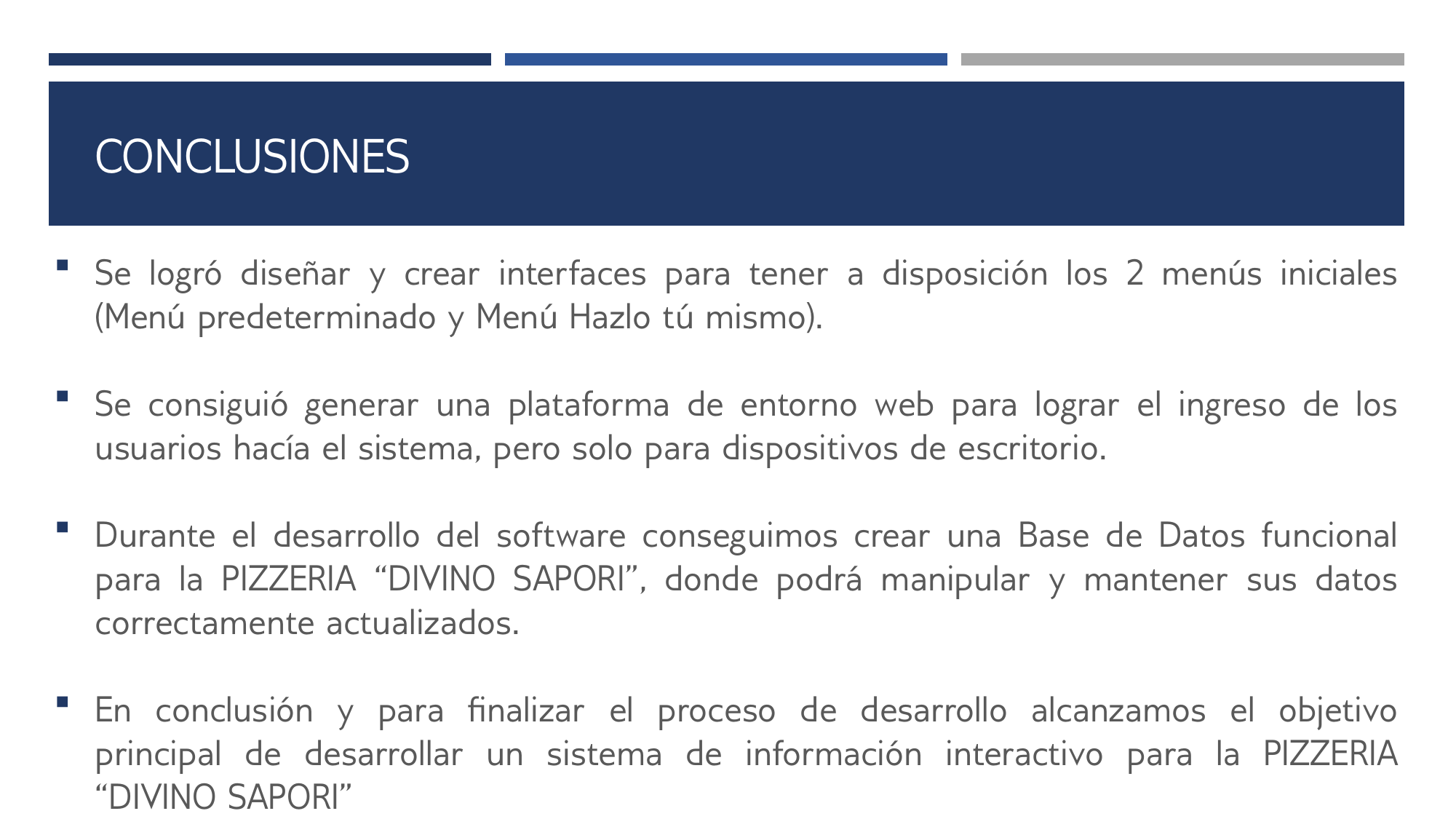

CONCLUSIONES
Se logró diseñar y crear interfaces para tener a disposición los 2 menús iniciales (Menú predeterminado y Menú Hazlo tú mismo).

Se consiguió generar una plataforma de entorno web para lograr el ingreso de los usuarios hacía el sistema, pero solo para dispositivos de escritorio.

Durante el desarrollo del software conseguimos crear una Base de Datos funcional para la PIZZERIA “DIVINO SAPORI”, donde podrá manipular y mantener sus datos correctamente actualizados.

En conclusión y para finalizar el proceso de desarrollo alcanzamos el objetivo principal de desarrollar un sistema de información interactivo para la PIZZERIA “DIVINO SAPORI”